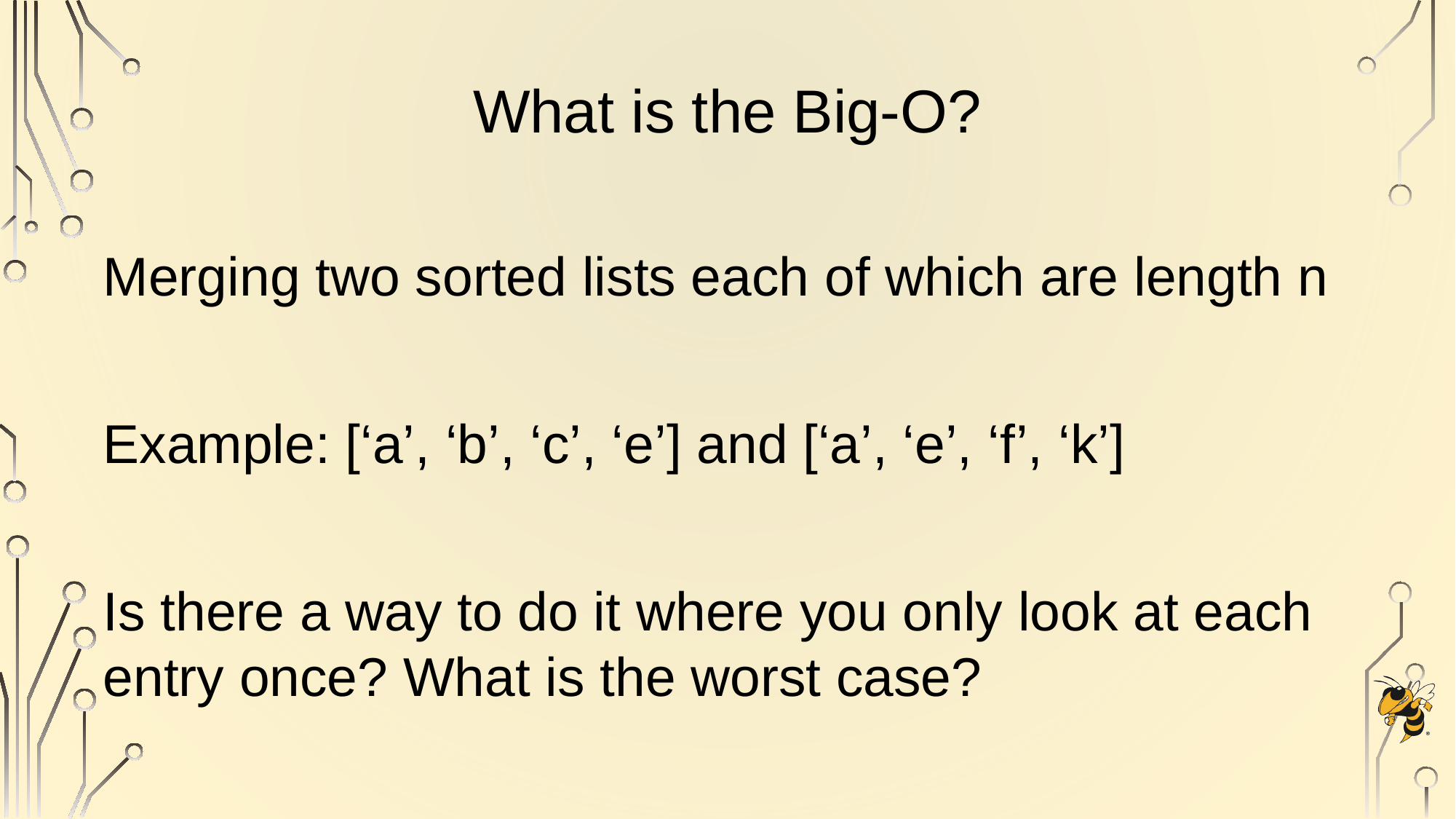

# What is the Big-O?
Merging two sorted lists each of which are length n

Example: [‘a’, ‘b’, ‘c’, ‘e’] and [‘a’, ‘e’, ‘f’, ‘k’]

Is there a way to do it where you only look at each entry once? What is the worst case?